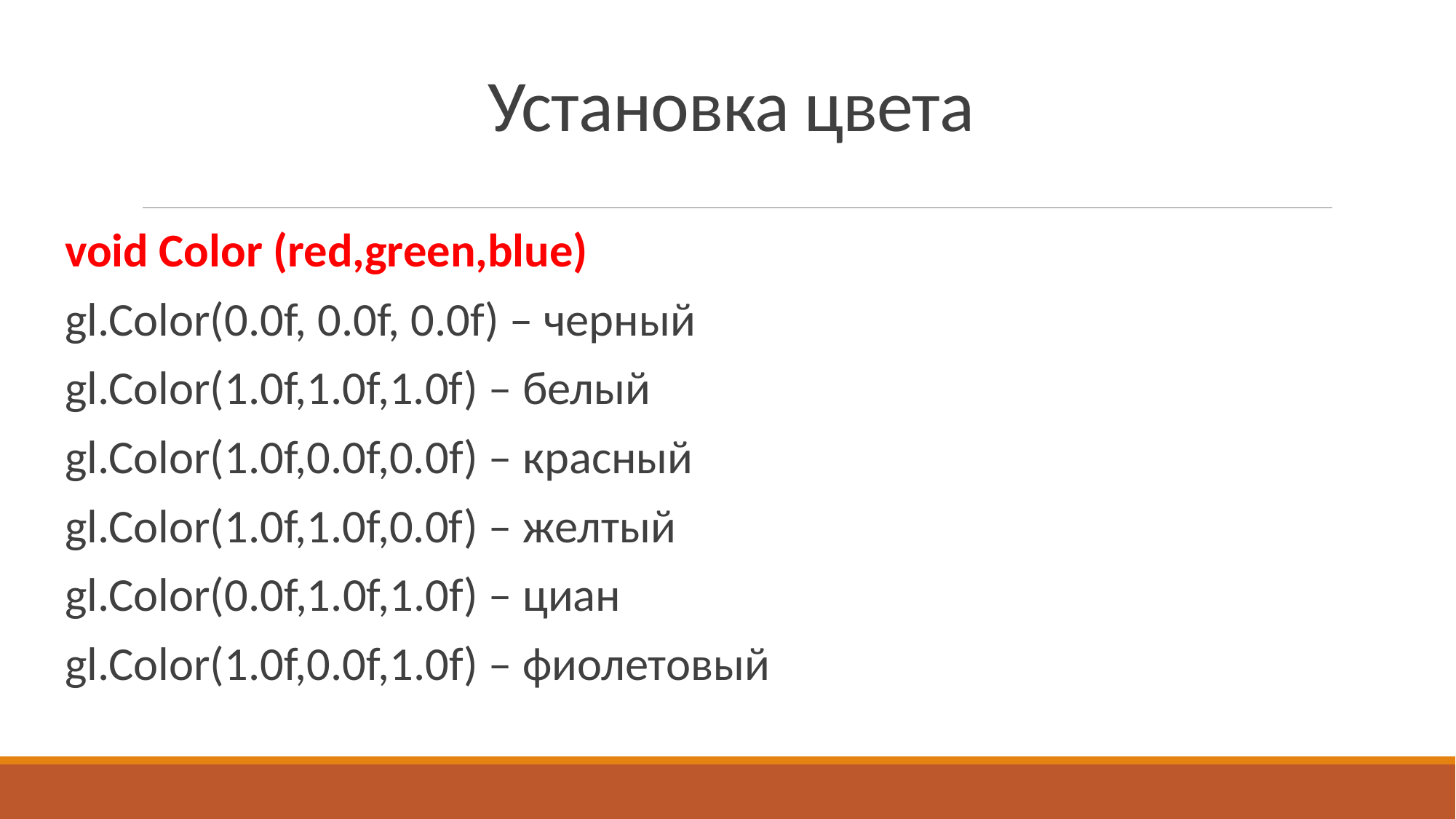

# Установка цвета

void Color (red,green,blue)
gl.Color(0.0f, 0.0f, 0.0f) – черный
gl.Color(1.0f,1.0f,1.0f) – белый
gl.Color(1.0f,0.0f,0.0f) – красный
gl.Color(1.0f,1.0f,0.0f) – желтый
gl.Color(0.0f,1.0f,1.0f) – циан
gl.Color(1.0f,0.0f,1.0f) – фиолетовый